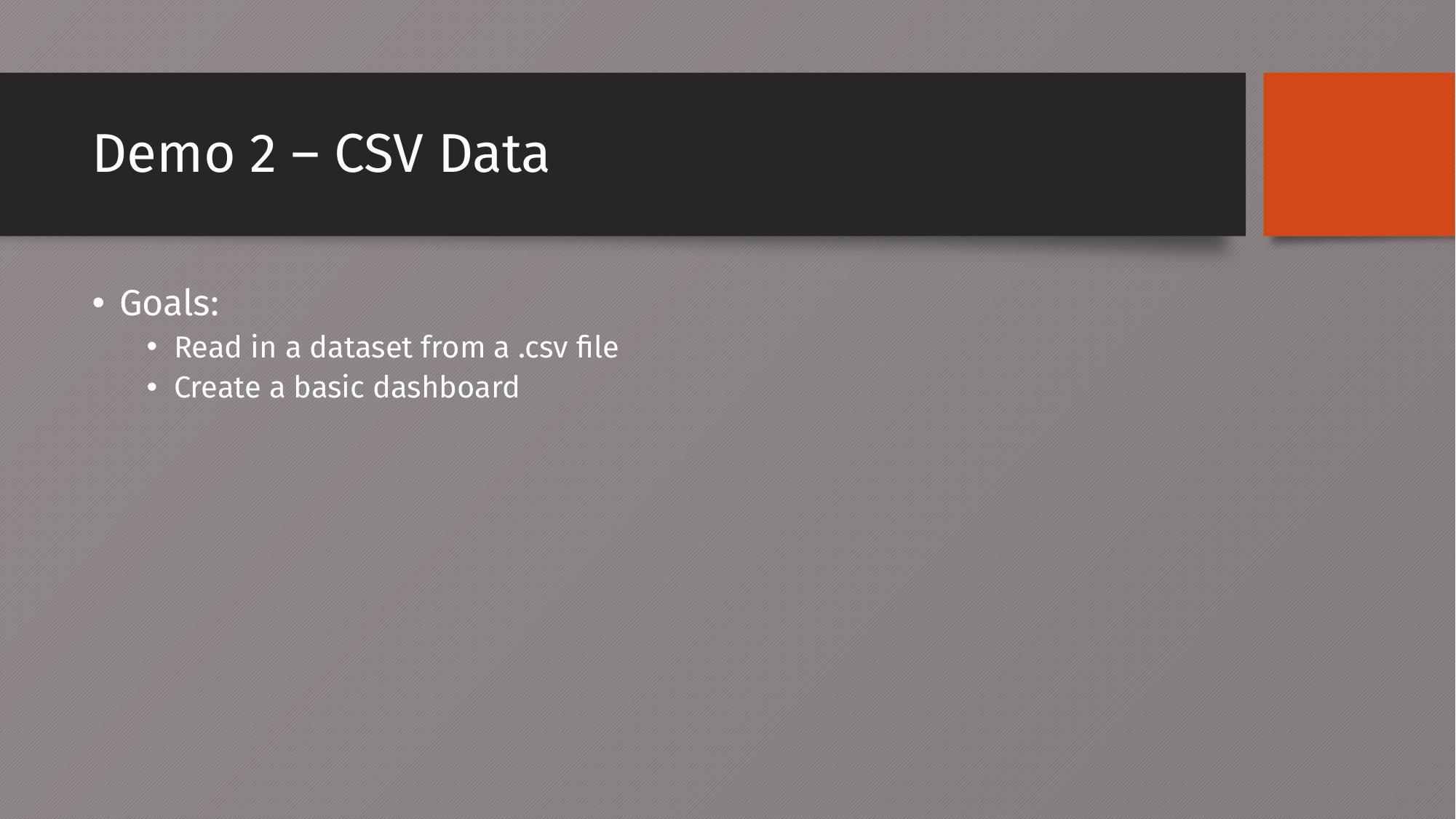

# Demo 2 – CSV Data
Goals:
Read in a dataset from a .csv file
Create a basic dashboard